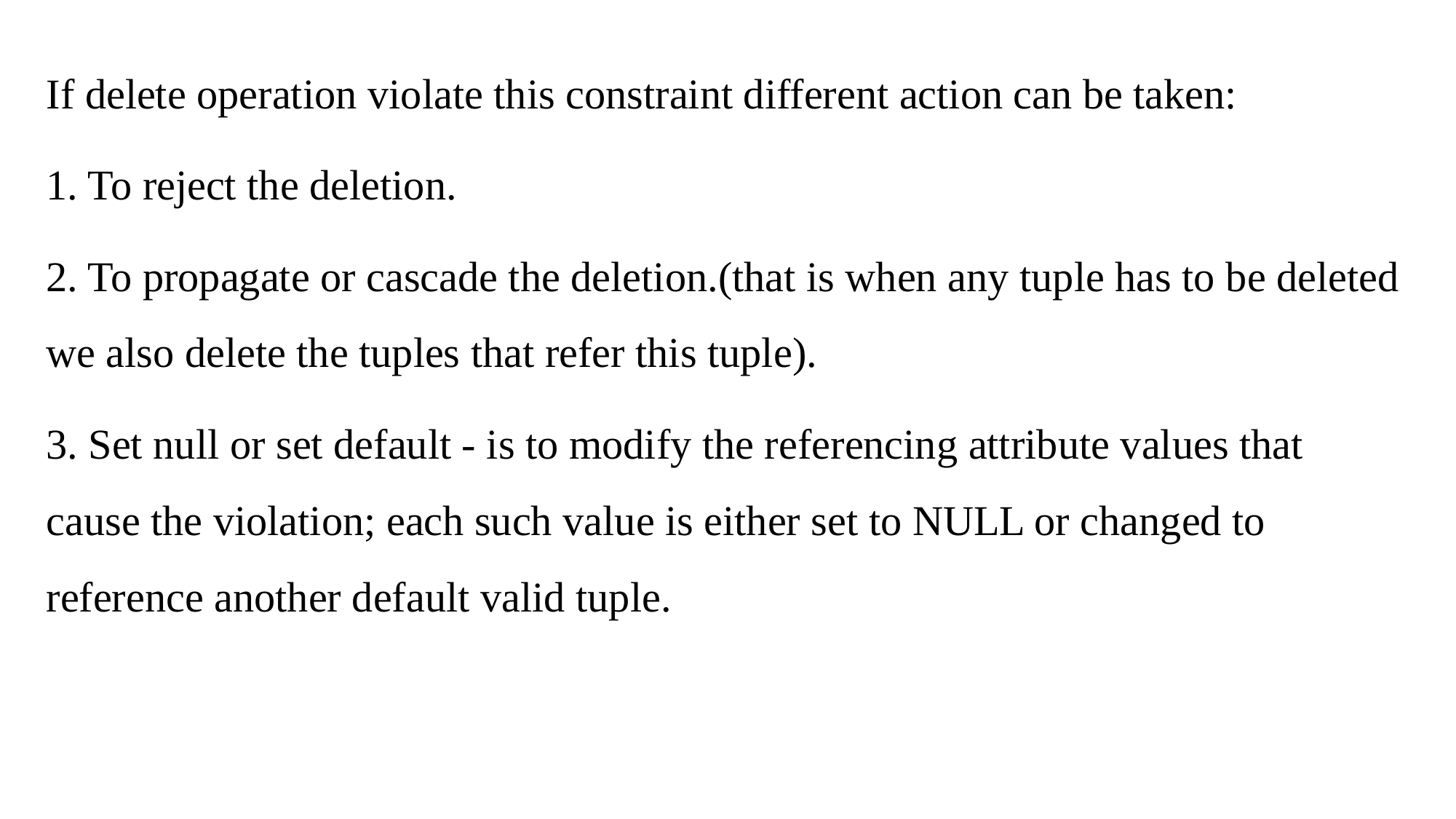

If delete operation violate this constraint different action can be taken:
1. To reject the deletion.
2. To propagate or cascade the deletion.(that is when any tuple has to be deleted we also delete the tuples that refer this tuple).
3. Set null or set default - is to modify the referencing attribute values that cause the violation; each such value is either set to NULL or changed to reference another default valid tuple.